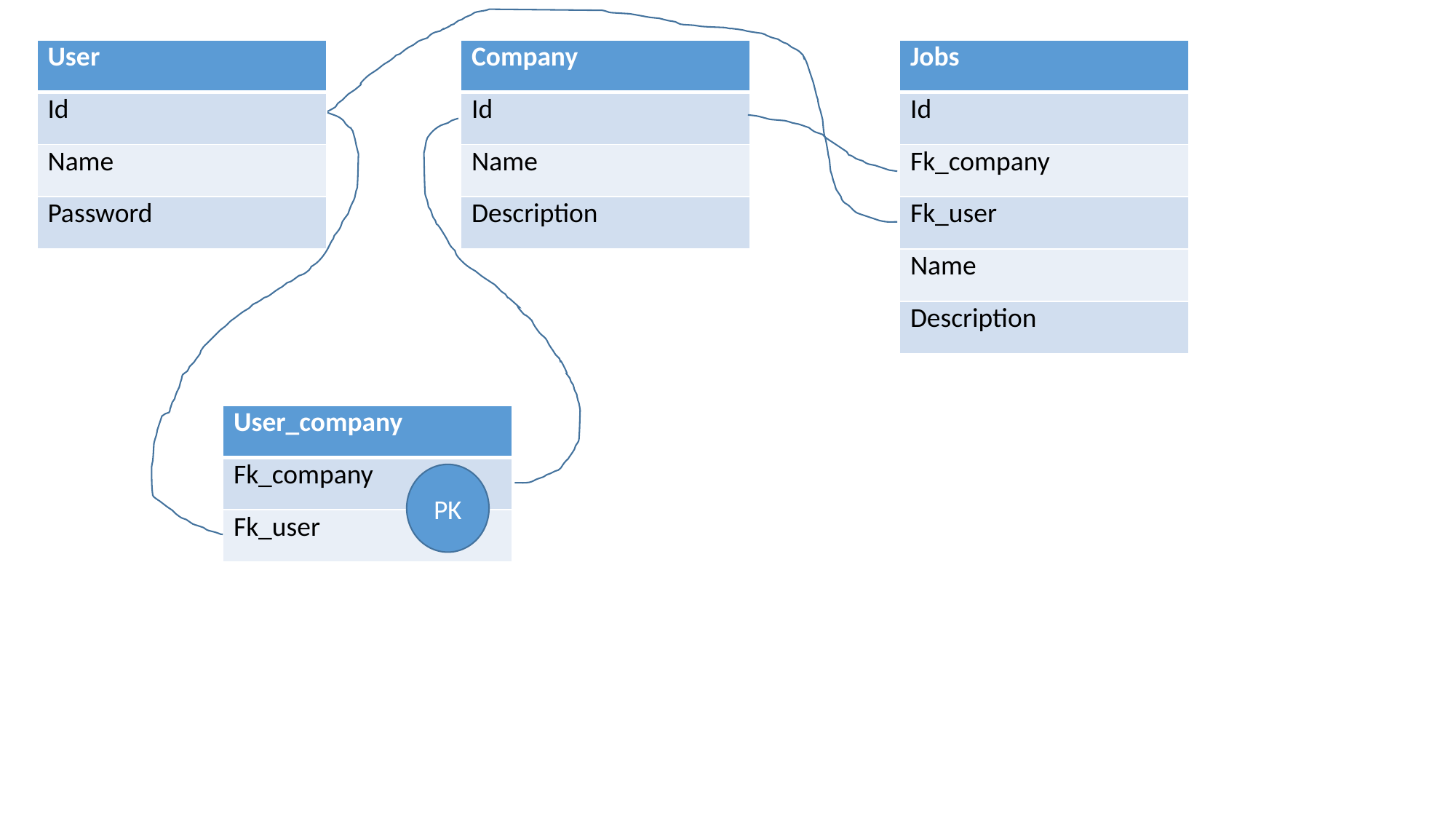

| User |
| --- |
| Id |
| Name |
| Password |
| Company |
| --- |
| Id |
| Name |
| Description |
| Jobs |
| --- |
| Id |
| Fk\_company |
| Fk\_user |
| Name |
| Description |

| User\_company |
| --- |
| Fk\_company |
| Fk\_user |
PK